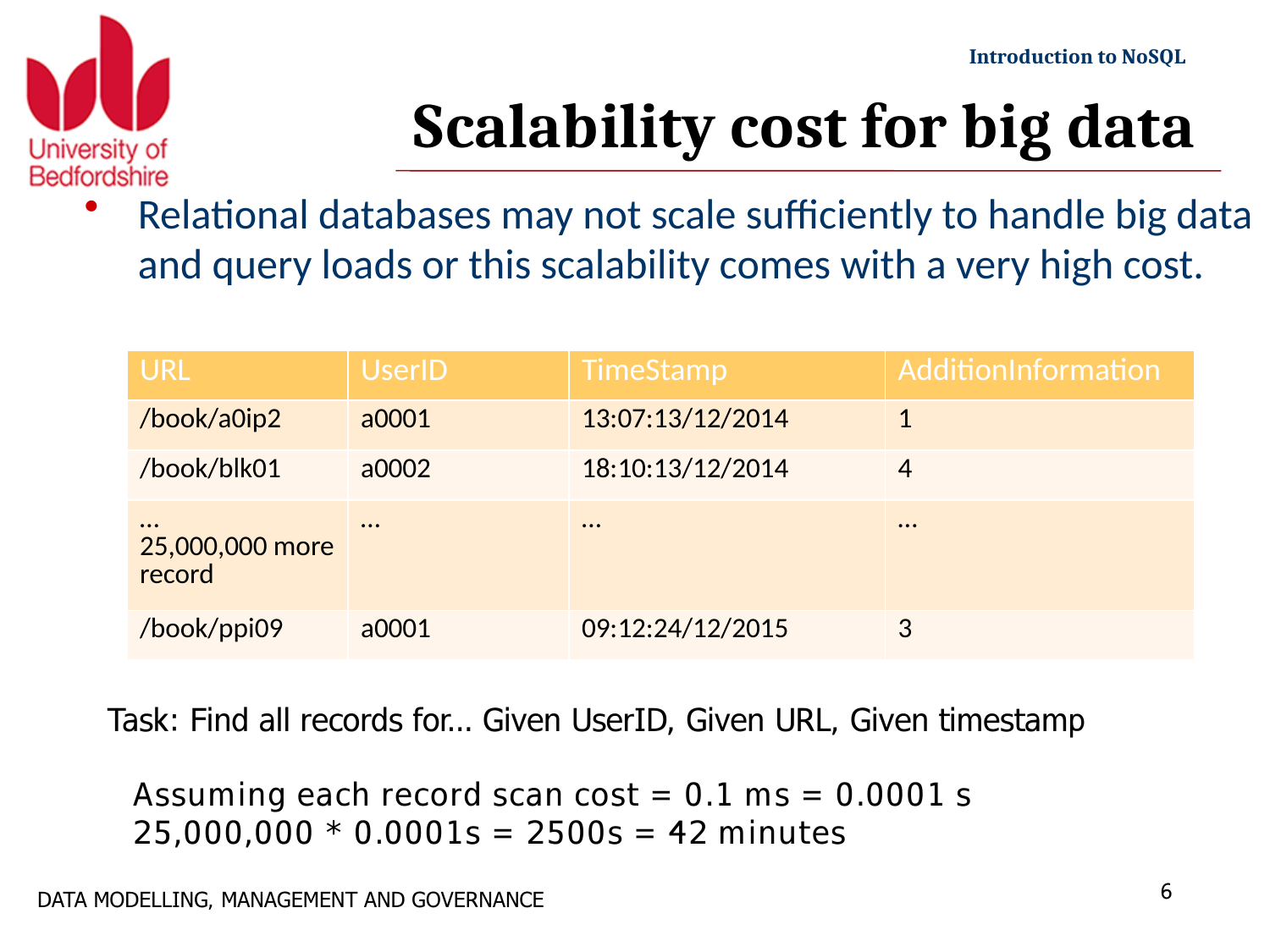

# Scalability cost for big data
Relational databases may not scale sufficiently to handle big data and query loads or this scalability comes with a very high cost.

| URL | UserID | TimeStamp | AdditionInformation |
| --- | --- | --- | --- |
| /book/a0ip2 | a0001 | 13:07:13/12/2014 | 1 |
| /book/blk01 | a0002 | 18:10:13/12/2014 | 4 |
| … 25,000,000 more record | … | … | … |
| /book/ppi09 | a0001 | 09:12:24/12/2015 | 3 |
Task: Find all records for… Given UserID, Given URL, Given timestamp
Assuming each record scan cost = 0.1 ms = 0.0001 s
25,000,000 * 0.0001s = 2500s = 42 minutes